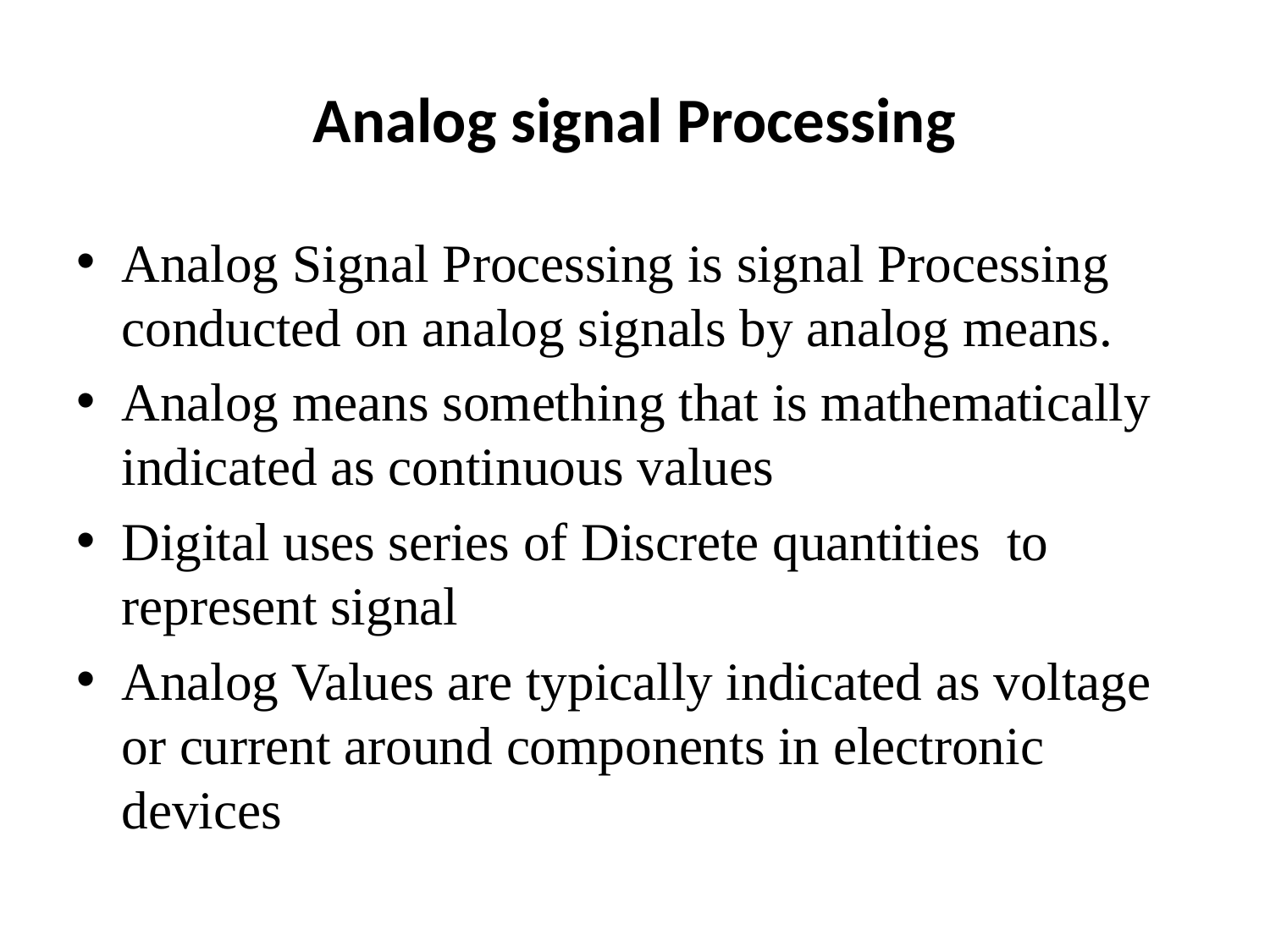

# Analog signal Processing
Analog Signal Processing is signal Processing conducted on analog signals by analog means.
Analog means something that is mathematically indicated as continuous values
Digital uses series of Discrete quantities  to represent signal
Analog Values are typically indicated as voltage or current around components in electronic devices